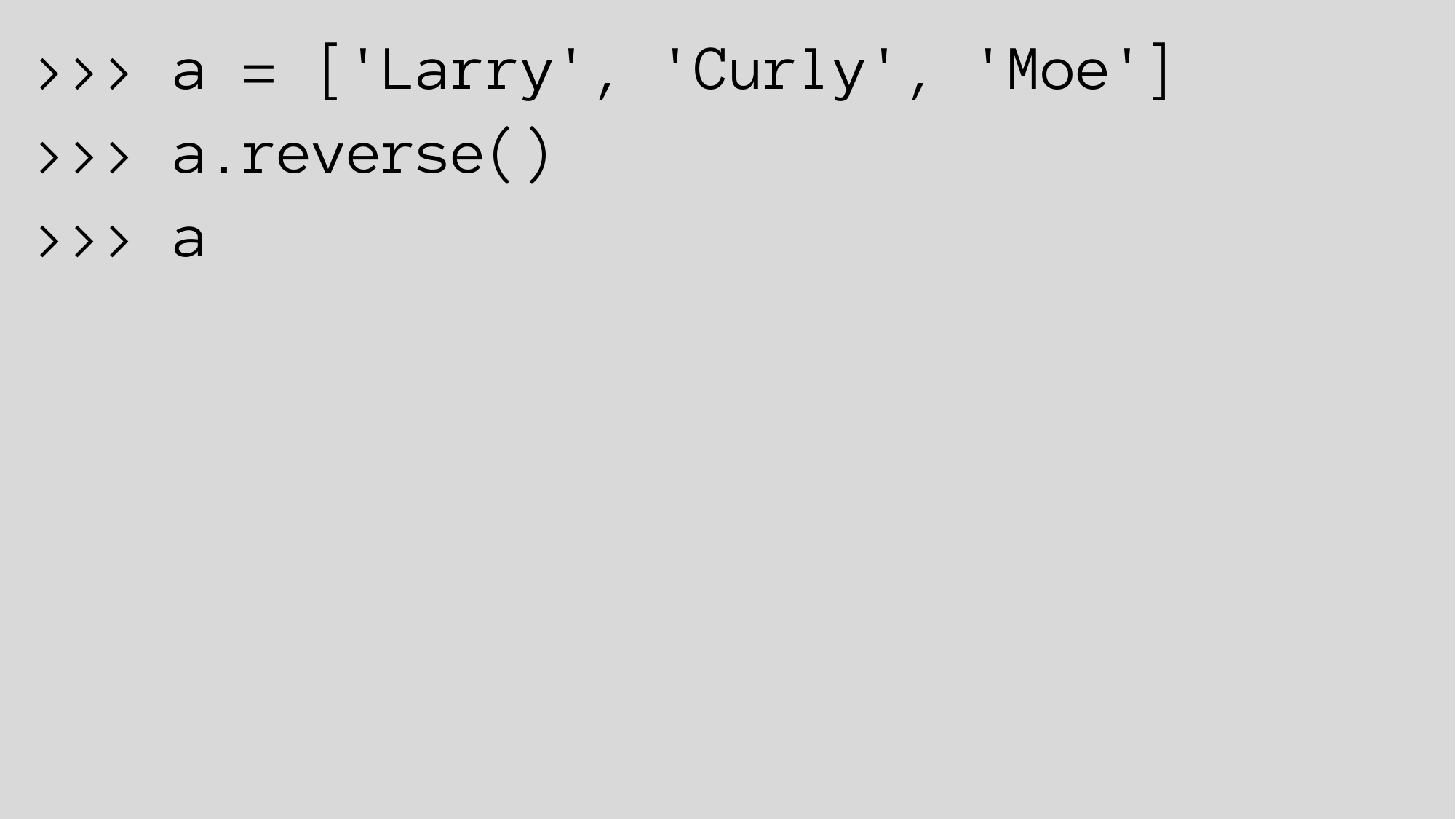

>>> a = ['Larry', 'Curly', 'Moe']
>>> a.reverse()
>>> a